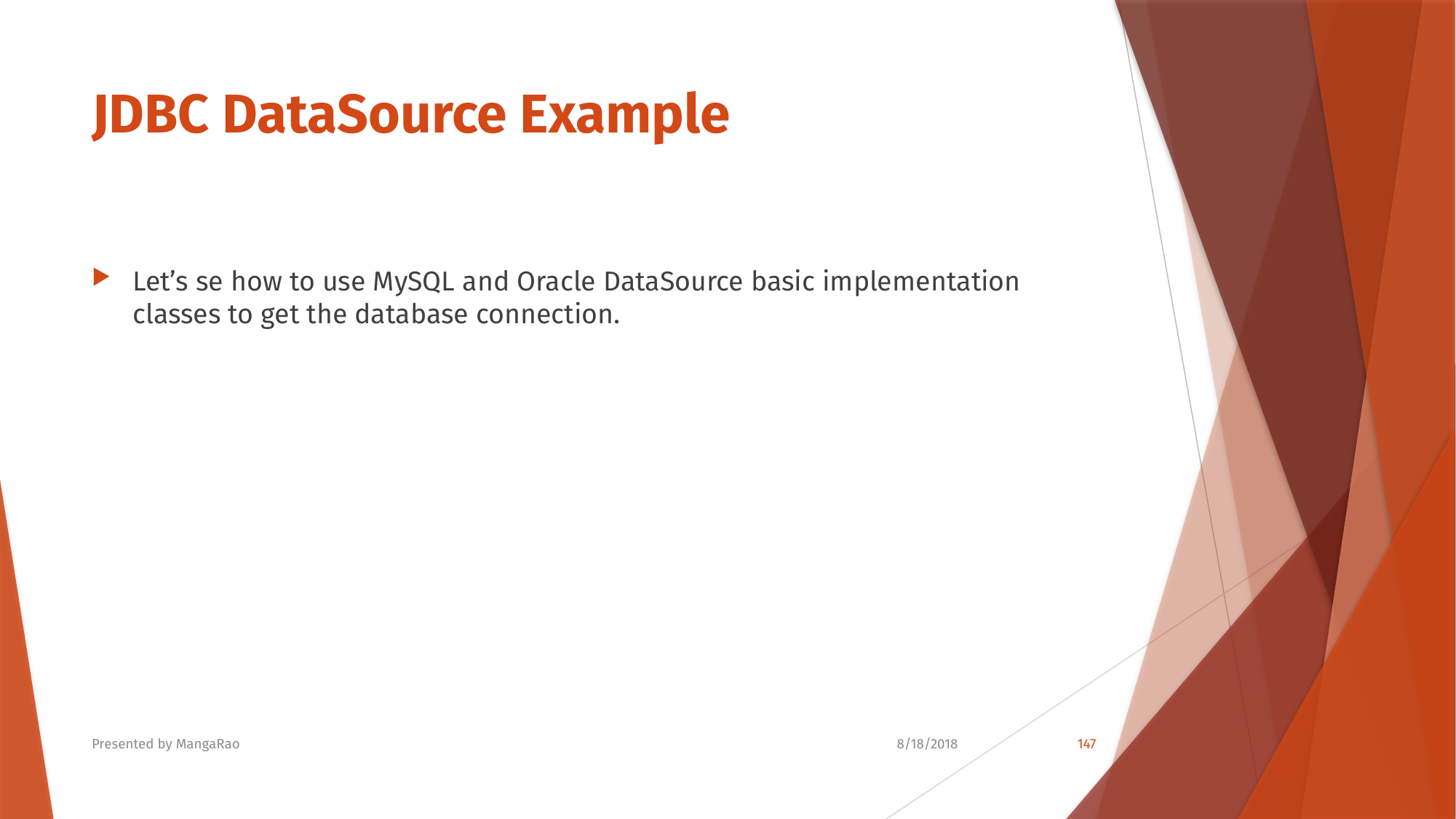

# JDBC DataSource Example
Let’s se how to use MySQL and Oracle DataSource basic implementation classes to get the database connection.
Presented by MangaRao
8/18/2018
147